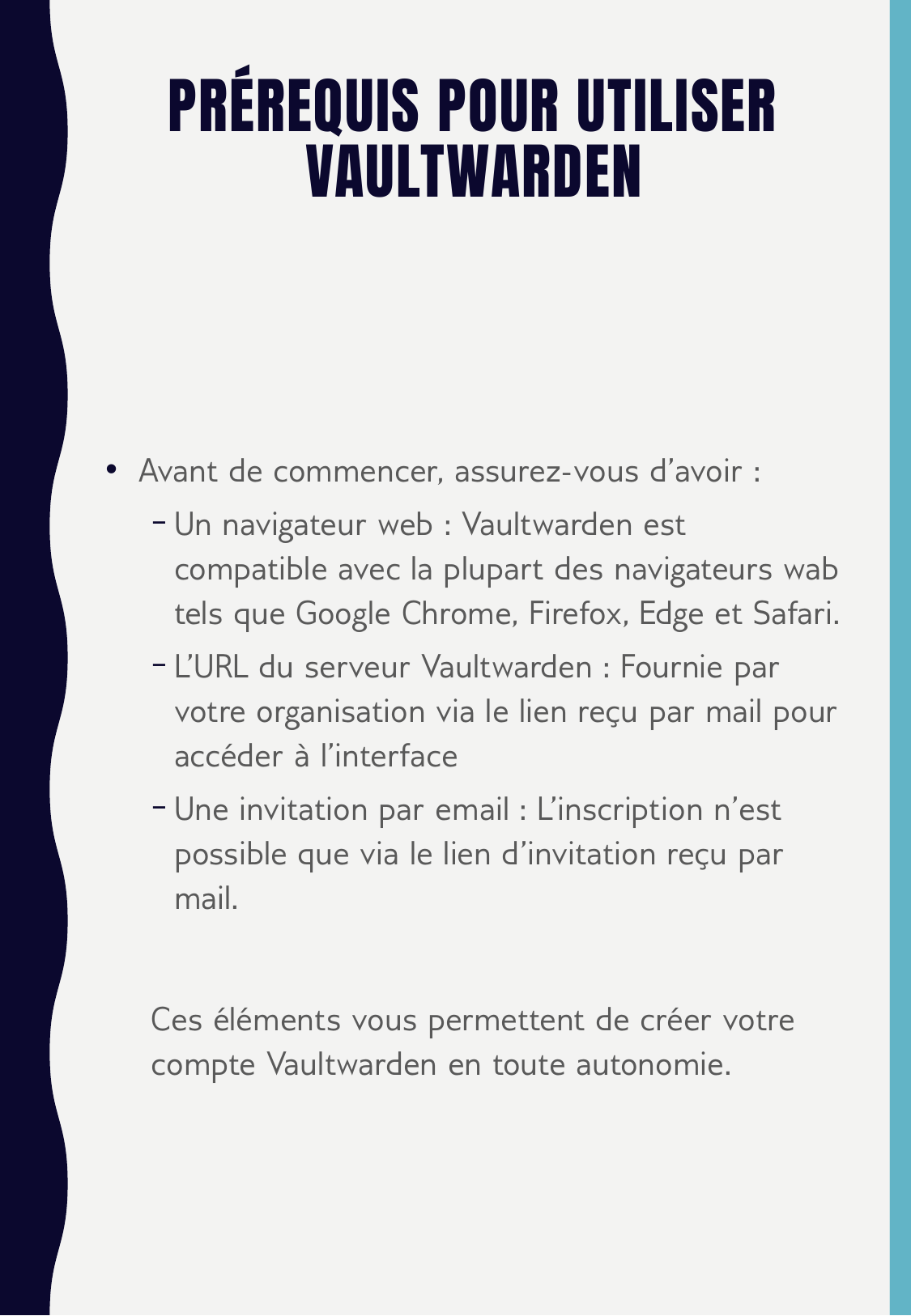

# Prérequis pour utiliser vaultwarden
 Avant de commencer, assurez-vous d’avoir :
Un navigateur web : Vaultwarden est compatible avec la plupart des navigateurs wab tels que Google Chrome, Firefox, Edge et Safari.
L’URL du serveur Vaultwarden : Fournie par votre organisation via le lien reçu par mail pour accéder à l’interface
Une invitation par email : L’inscription n’est possible que via le lien d’invitation reçu par mail.

Ces éléments vous permettent de créer votre compte Vaultwarden en toute autonomie.